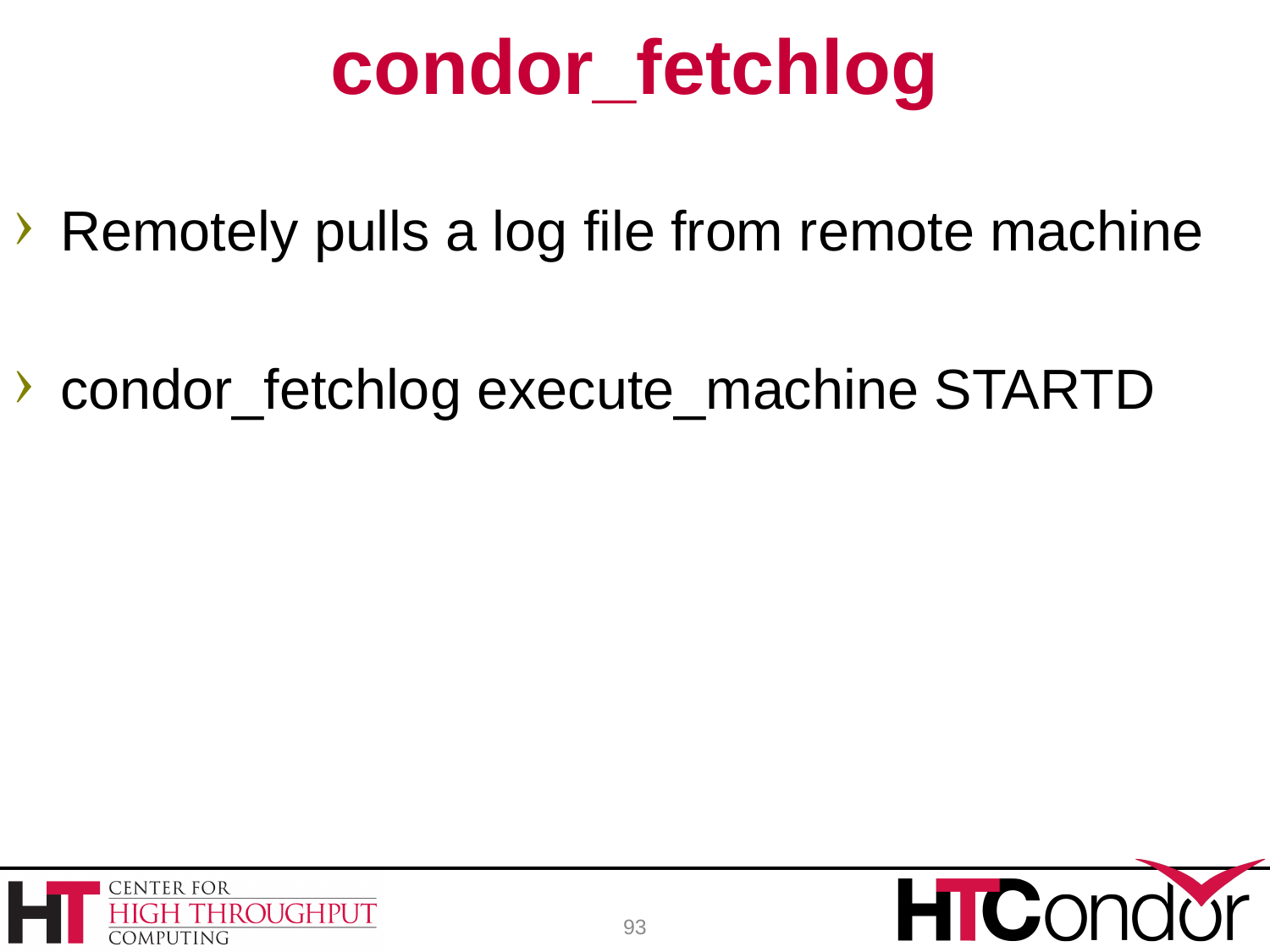

# condor_fetchlog
Remotely pulls a log file from remote machine

condor_fetchlog execute_machine STARTD
93